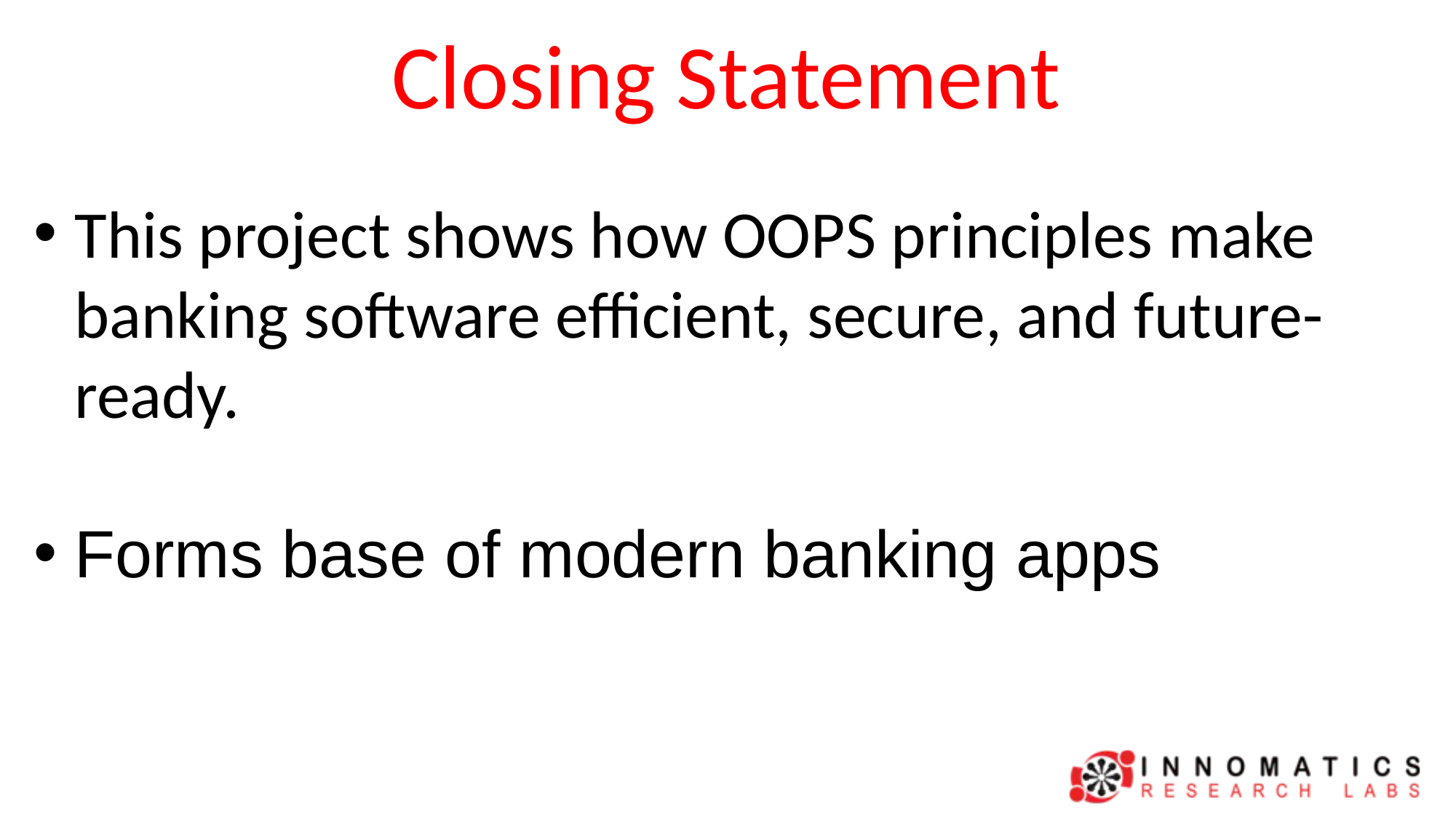

# Closing Statement
This project shows how OOPS principles make banking software efficient, secure, and future-ready.

Forms base of modern banking apps